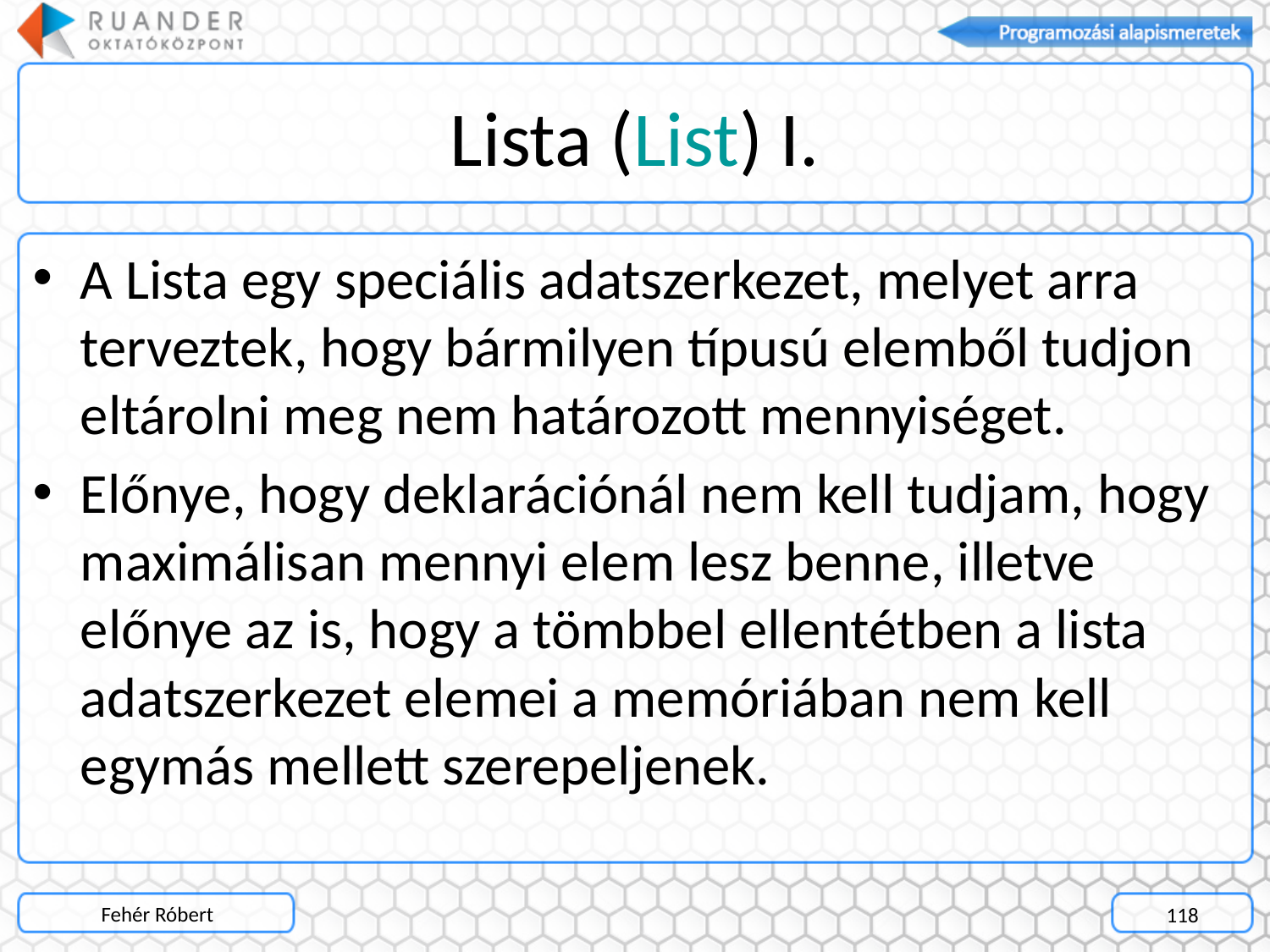

# Lista (List) I.
A Lista egy speciális adatszerkezet, melyet arra terveztek, hogy bármilyen típusú elemből tudjon eltárolni meg nem határozott mennyiséget.
Előnye, hogy deklarációnál nem kell tudjam, hogy maximálisan mennyi elem lesz benne, illetve előnye az is, hogy a tömbbel ellentétben a lista adatszerkezet elemei a memóriában nem kell egymás mellett szerepeljenek.
Fehér Róbert
118